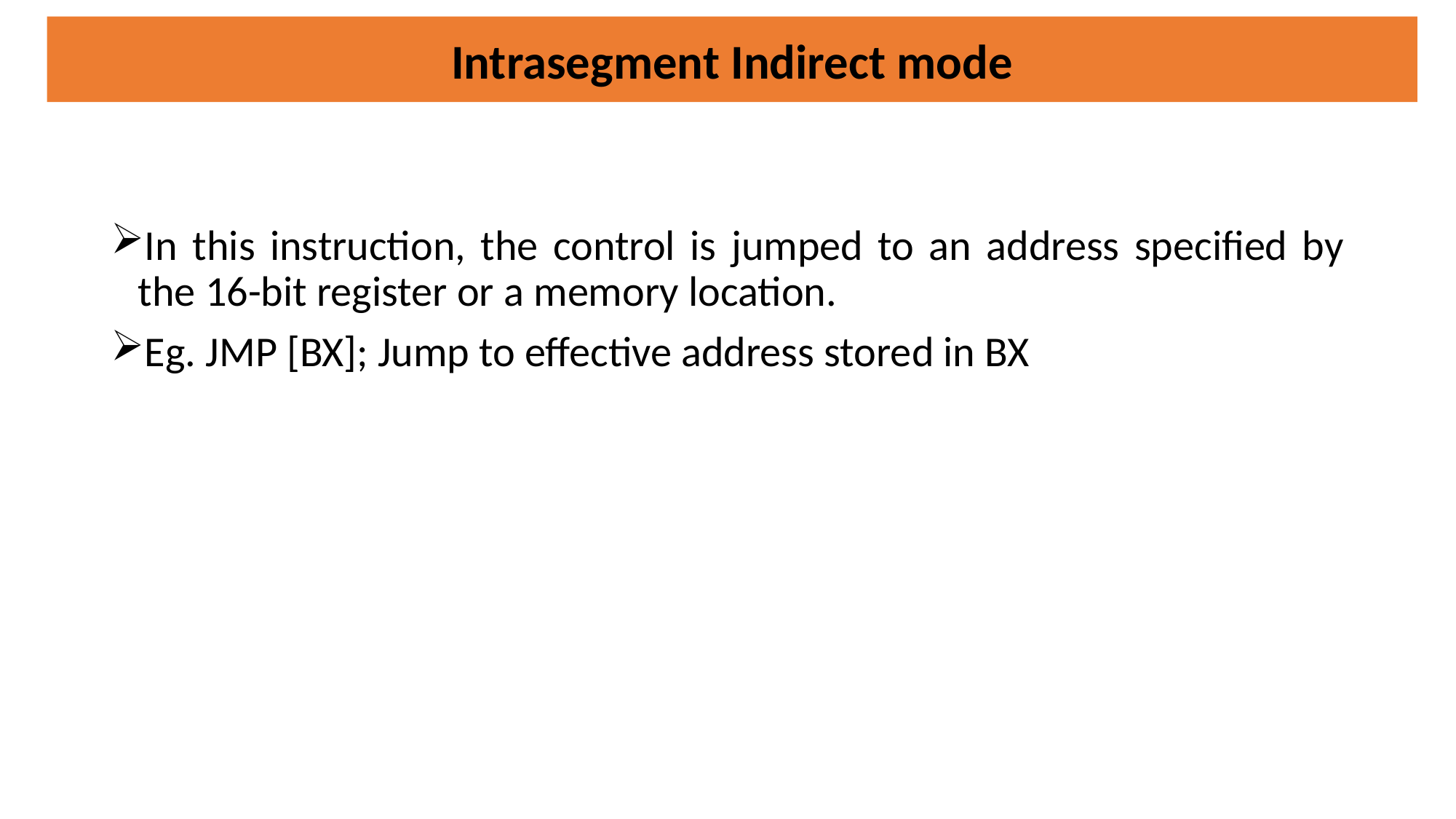

Intrasegment Indirect mode
In this instruction, the control is jumped to an address specified by the 16-bit register or a memory location.
Eg. JMP [BX]; Jump to effective address stored in BX